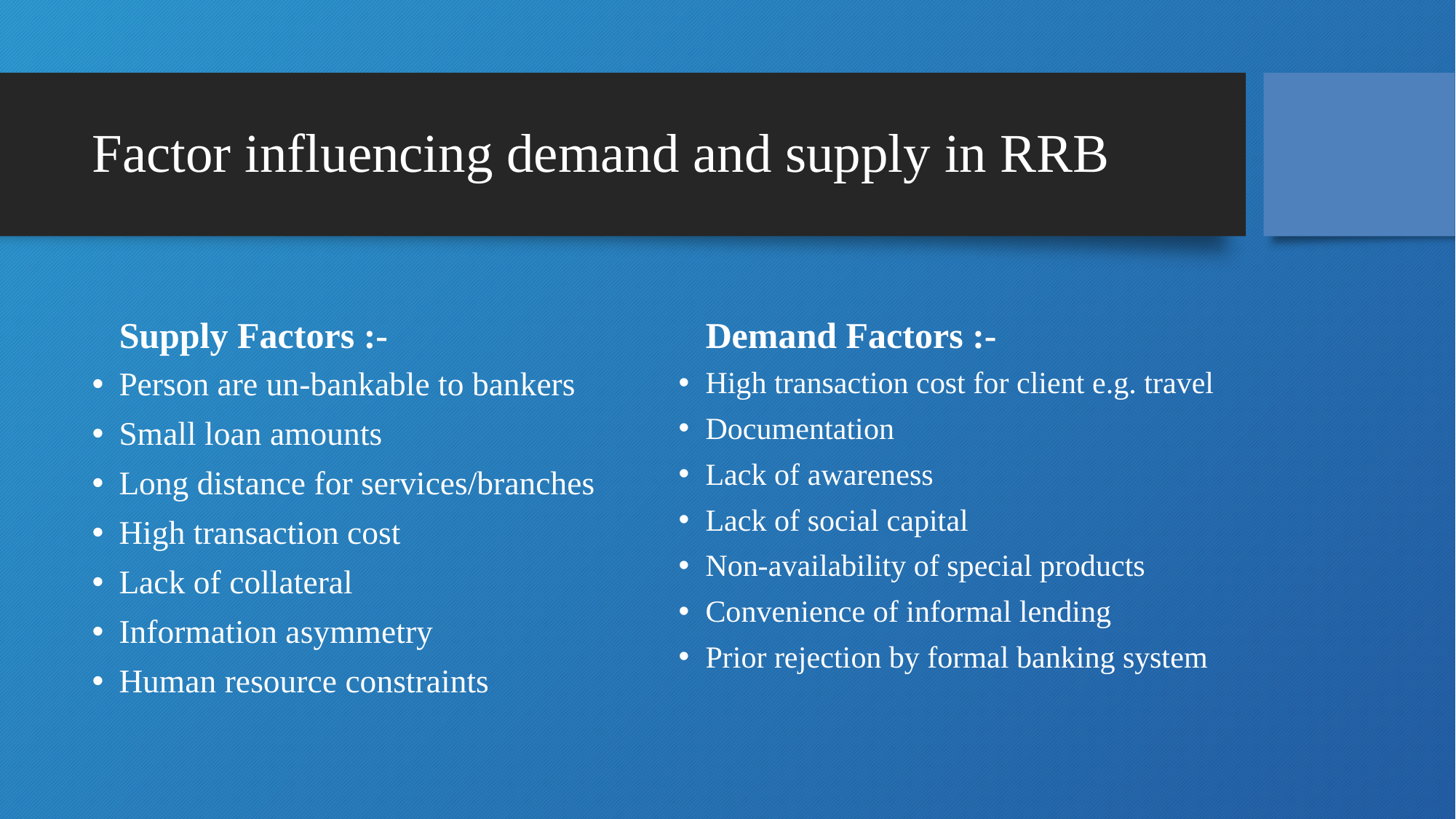

# Factor influencing demand and supply in RRB
Supply Factors :-
Demand Factors :-
Person are un-bankable to bankers
Small loan amounts
Long distance for services/branches
High transaction cost
Lack of collateral
Information asymmetry
Human resource constraints
High transaction cost for client e.g. travel
Documentation
Lack of awareness
Lack of social capital
Non-availability of special products
Convenience of informal lending
Prior rejection by formal banking system